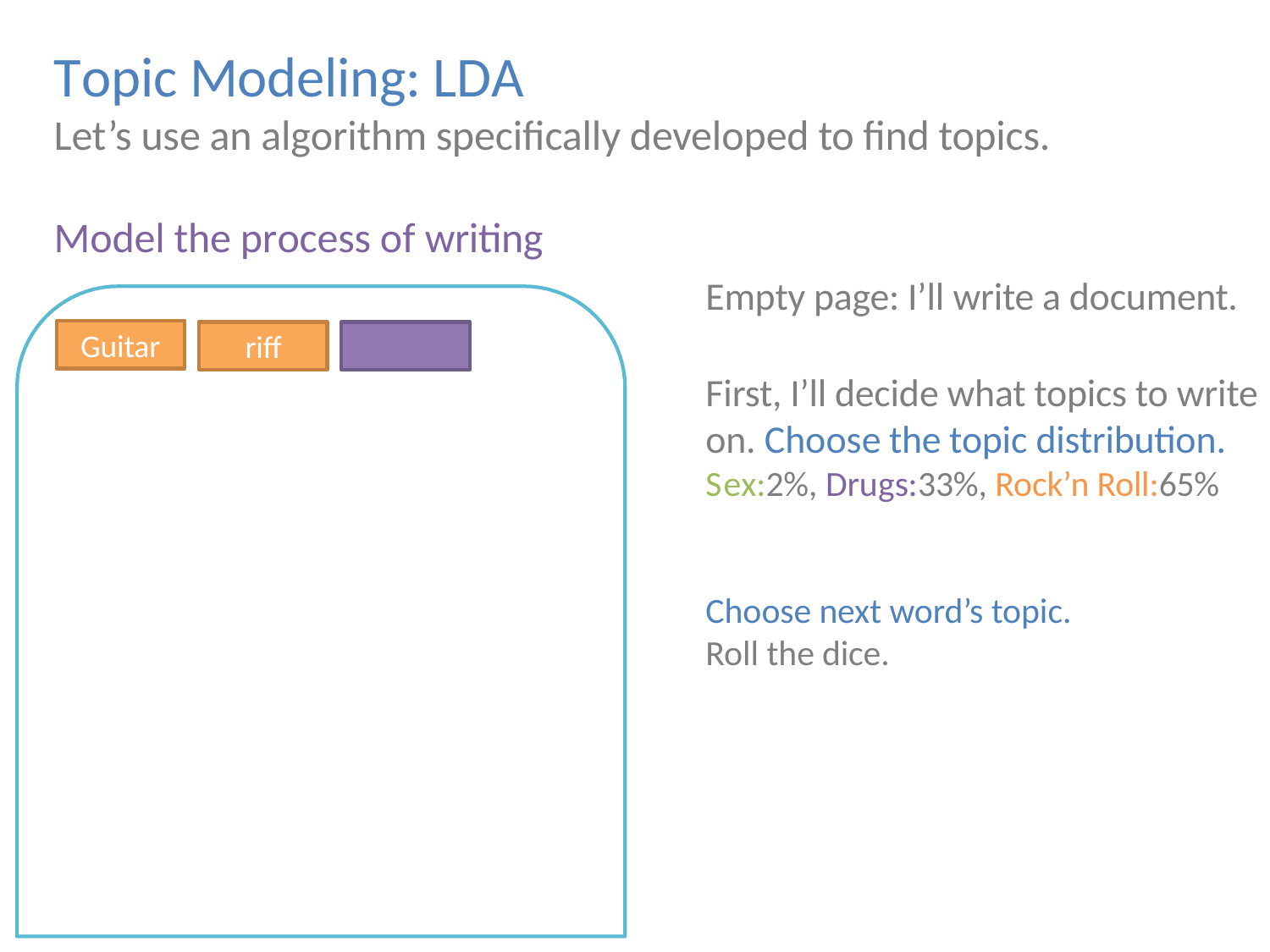

# Topic Modeling: LDA
Let’s use an algorithm speciﬁcally developed to ﬁnd topics.
Model the process of writing
Empty page: I’ll write a document.

First, I’ll decide what topics to write on. Choose the topic distribution. Sex:2%, Drugs:33%, Rock’n Roll:65%

Choose next word’s topic.
Roll the dice.

Guitar
riﬀ